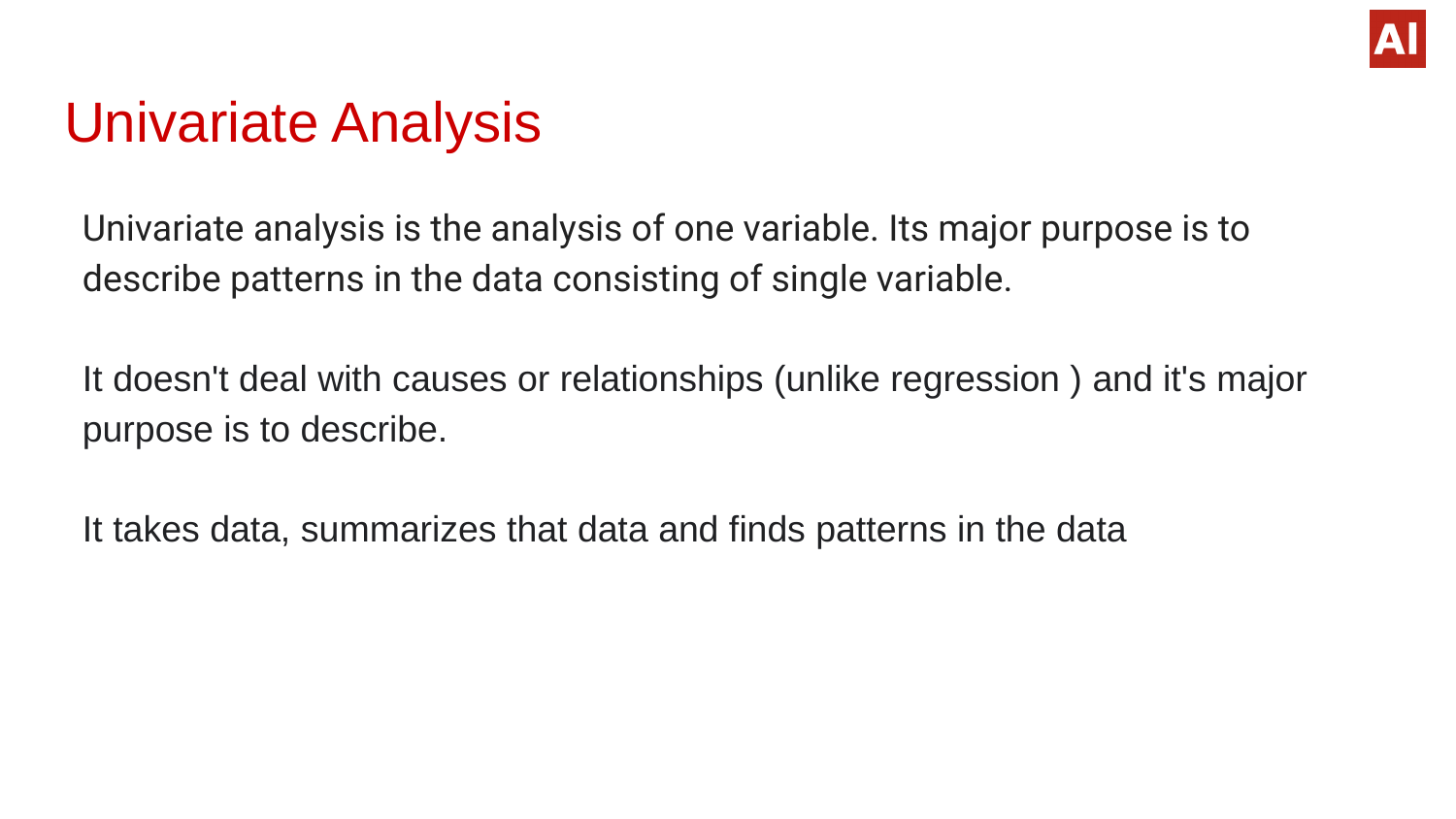

# Univariate Analysis
Univariate analysis is the analysis of one variable. Its major purpose is to describe patterns in the data consisting of single variable.

It doesn't deal with causes or relationships (unlike regression ) and it's major
purpose is to describe.

It takes data, summarizes that data and finds patterns in the data